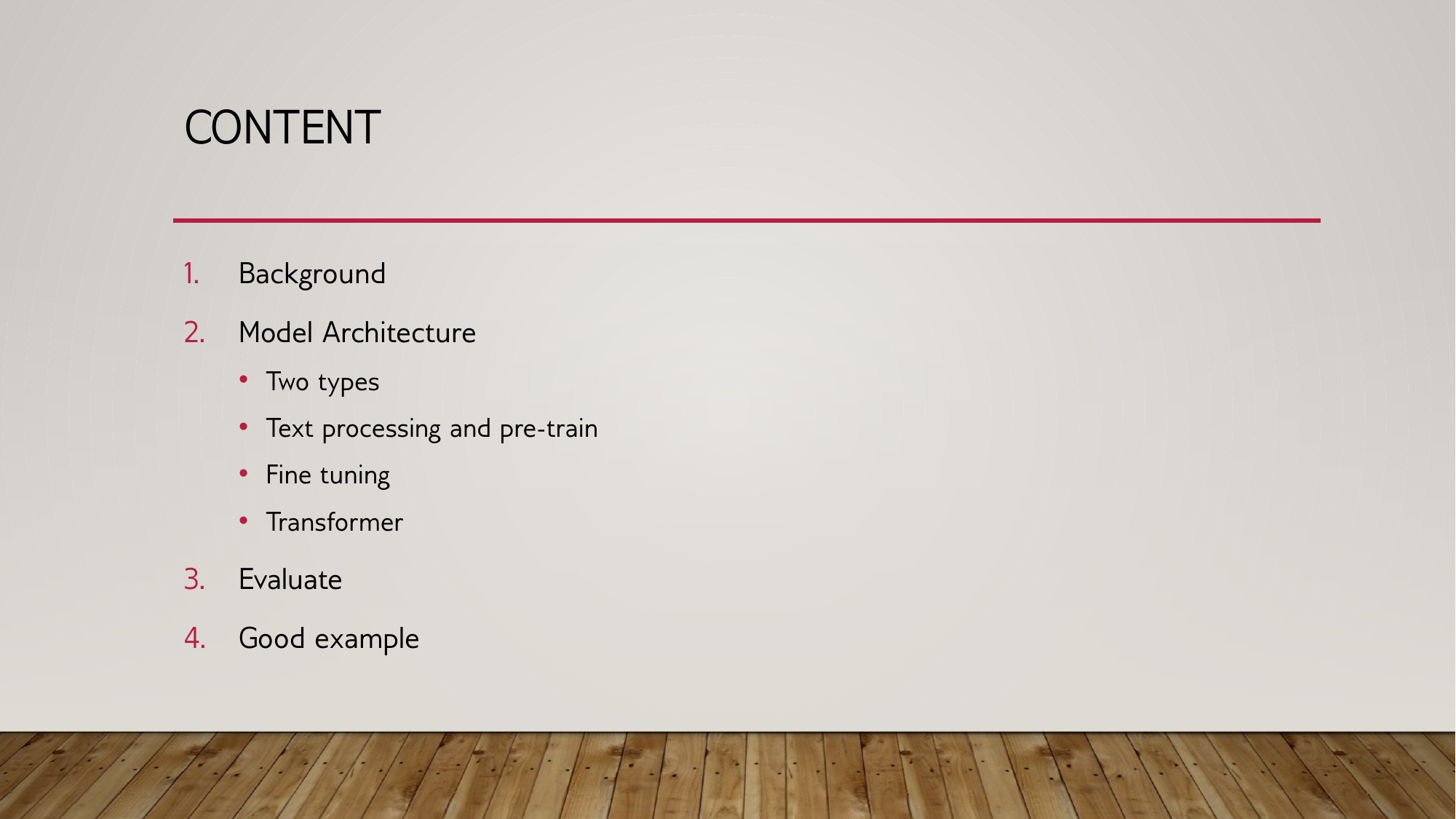

# Content
Background
Model Architecture
Two types
Text processing and pre-train
Fine tuning
Transformer
Evaluate
Good example